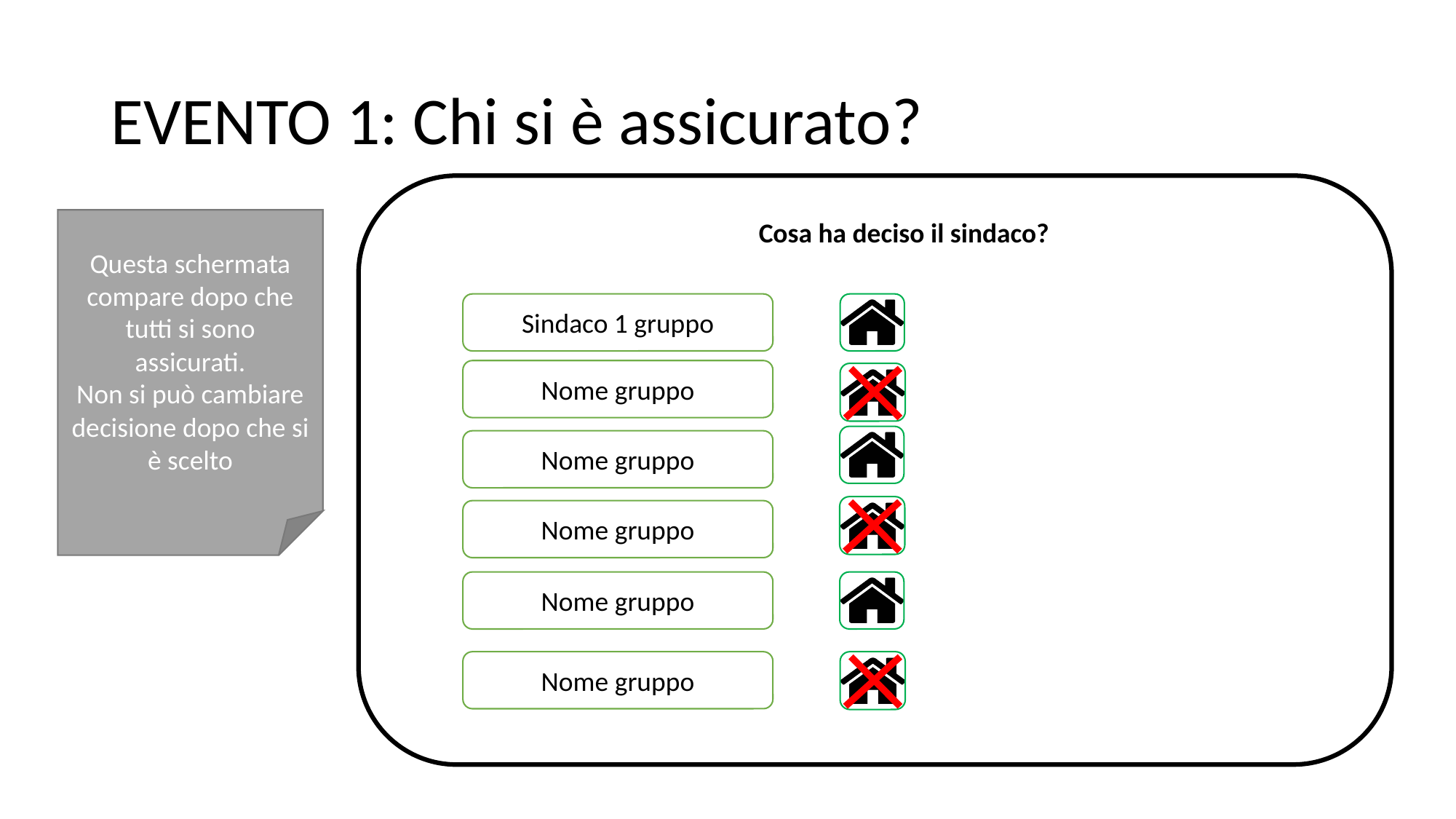

# EVENTO 1: Chi si è assicurato?

Questa schermata compare dopo che tutti si sono assicurati.
Non si può cambiare decisione dopo che si è scelto
Cosa ha deciso il sindaco?

Sindaco 1 gruppo

Nome gruppo

Nome gruppo

Nome gruppo
Nome gruppo

Nome gruppo